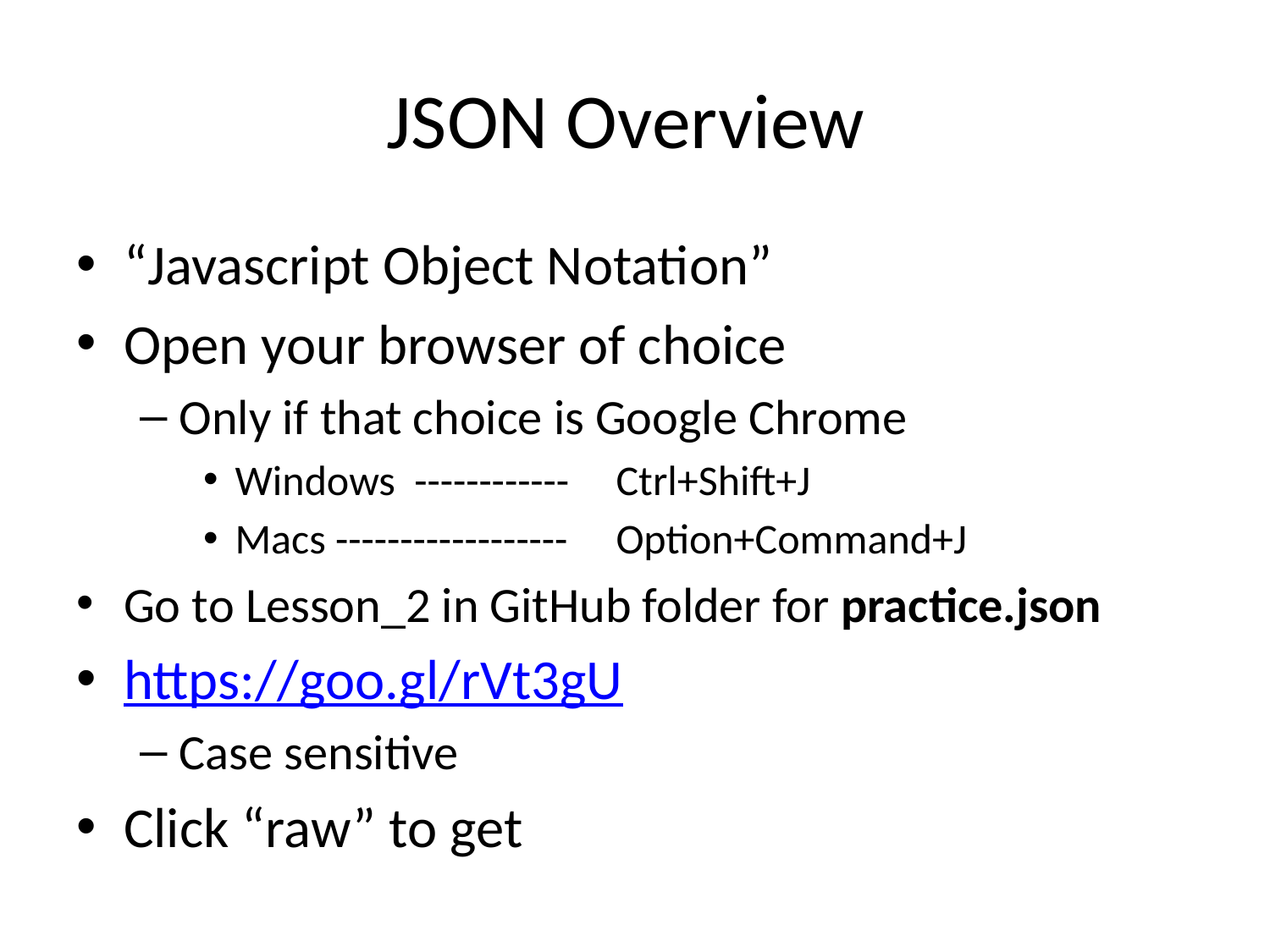

# JSON Overview
“Javascript Object Notation”
Open your browser of choice
Only if that choice is Google Chrome
Windows  ------------ 	Ctrl+Shift+J
Macs ------------------ 	Option+Command+J
Go to Lesson_2 in GitHub folder for practice.json
https://goo.gl/rVt3gU
Case sensitive
Click “raw” to get